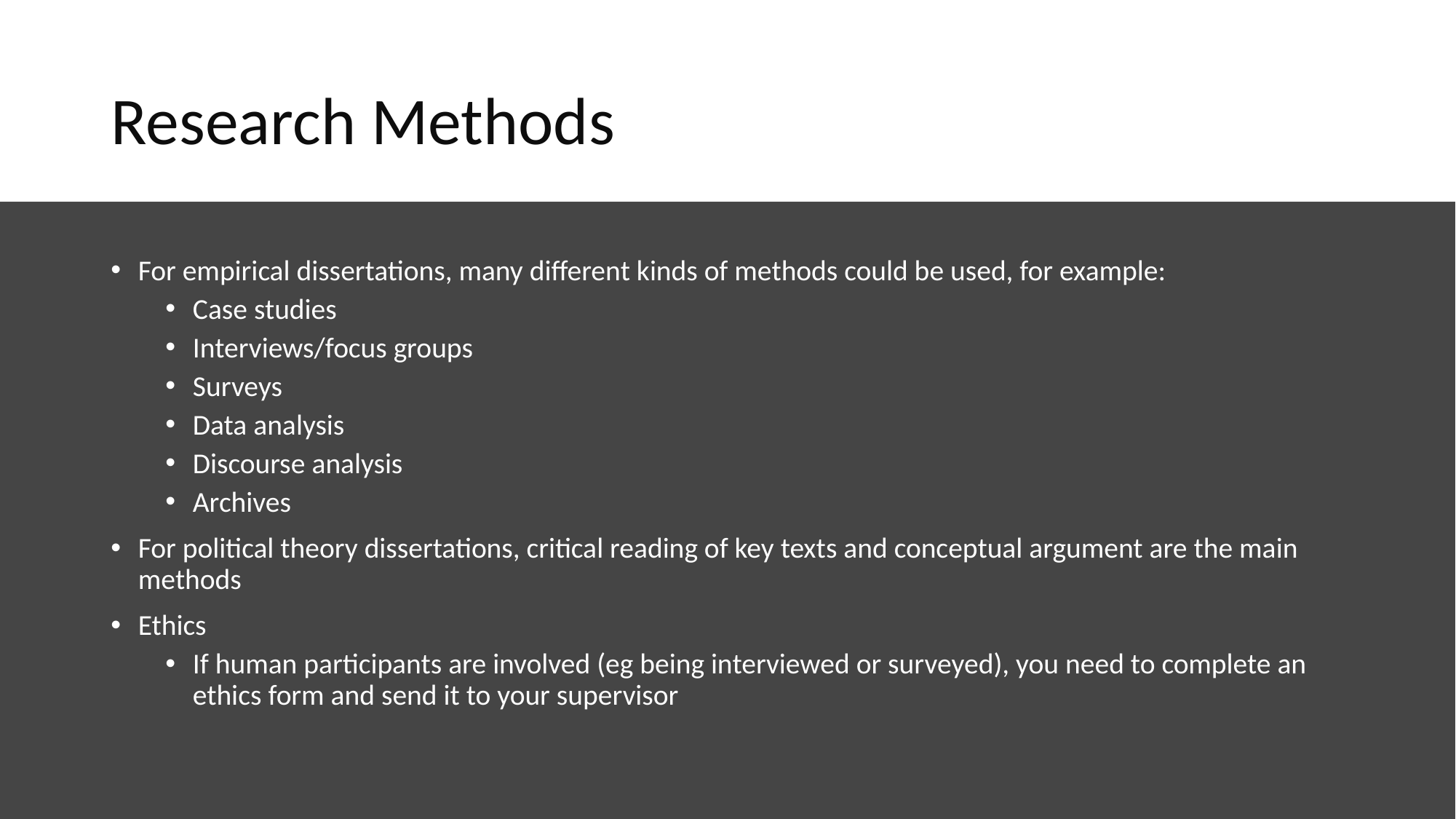

# Research Methods

For empirical dissertations, many different kinds of methods could be used, for example:
Case studies
Interviews/focus groups
Surveys
Data analysis
Discourse analysis
Archives
For political theory dissertations, critical reading of key texts and conceptual argument are the main methods
Ethics
If human participants are involved (eg being interviewed or surveyed), you need to complete an ethics form and send it to your supervisor